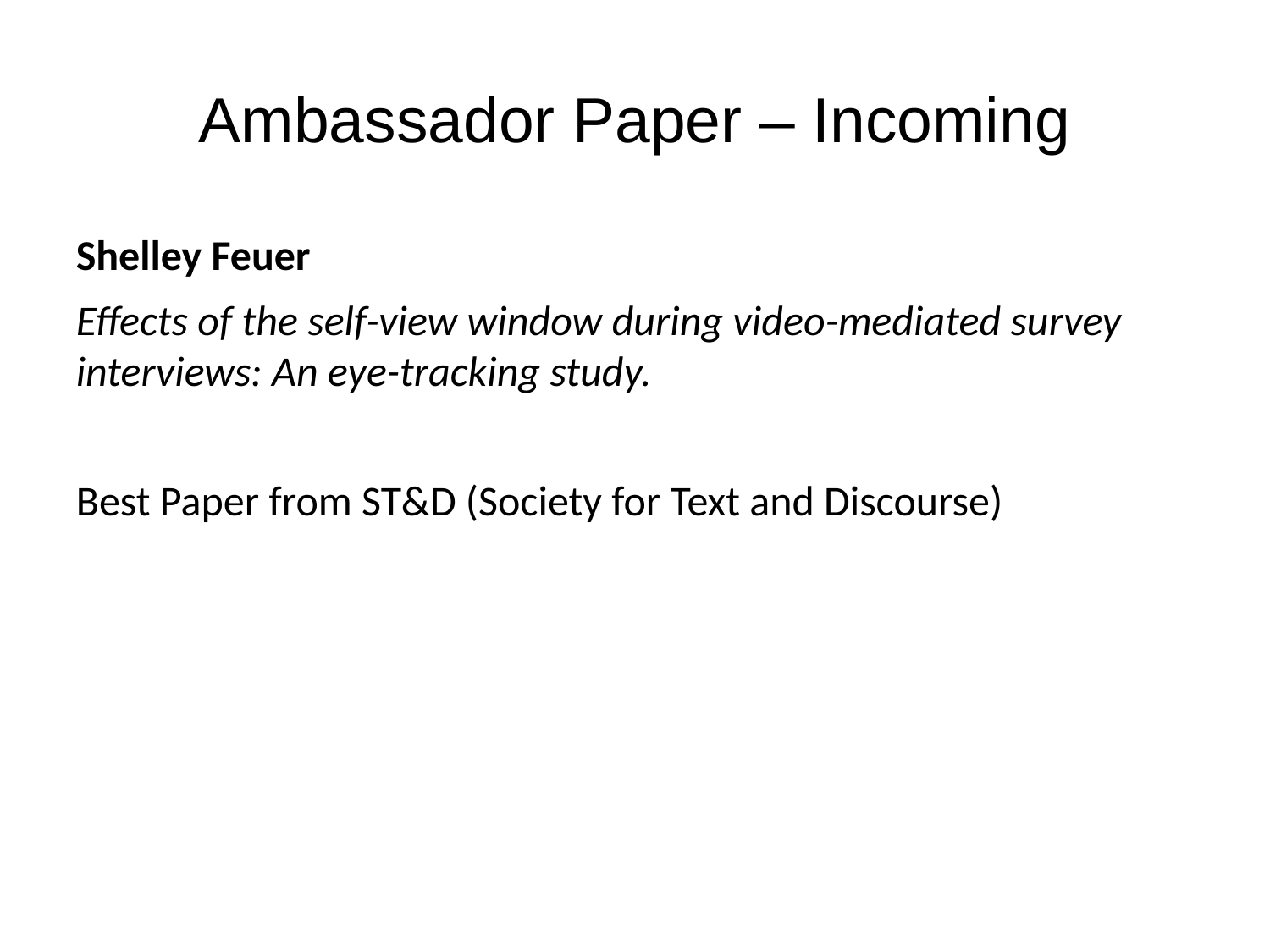

Ambassador Paper – Incoming
Shelley Feuer
Effects of the self-view window during video-mediated survey interviews: An eye-tracking study.

Best Paper from ST&D (Society for Text and Discourse)